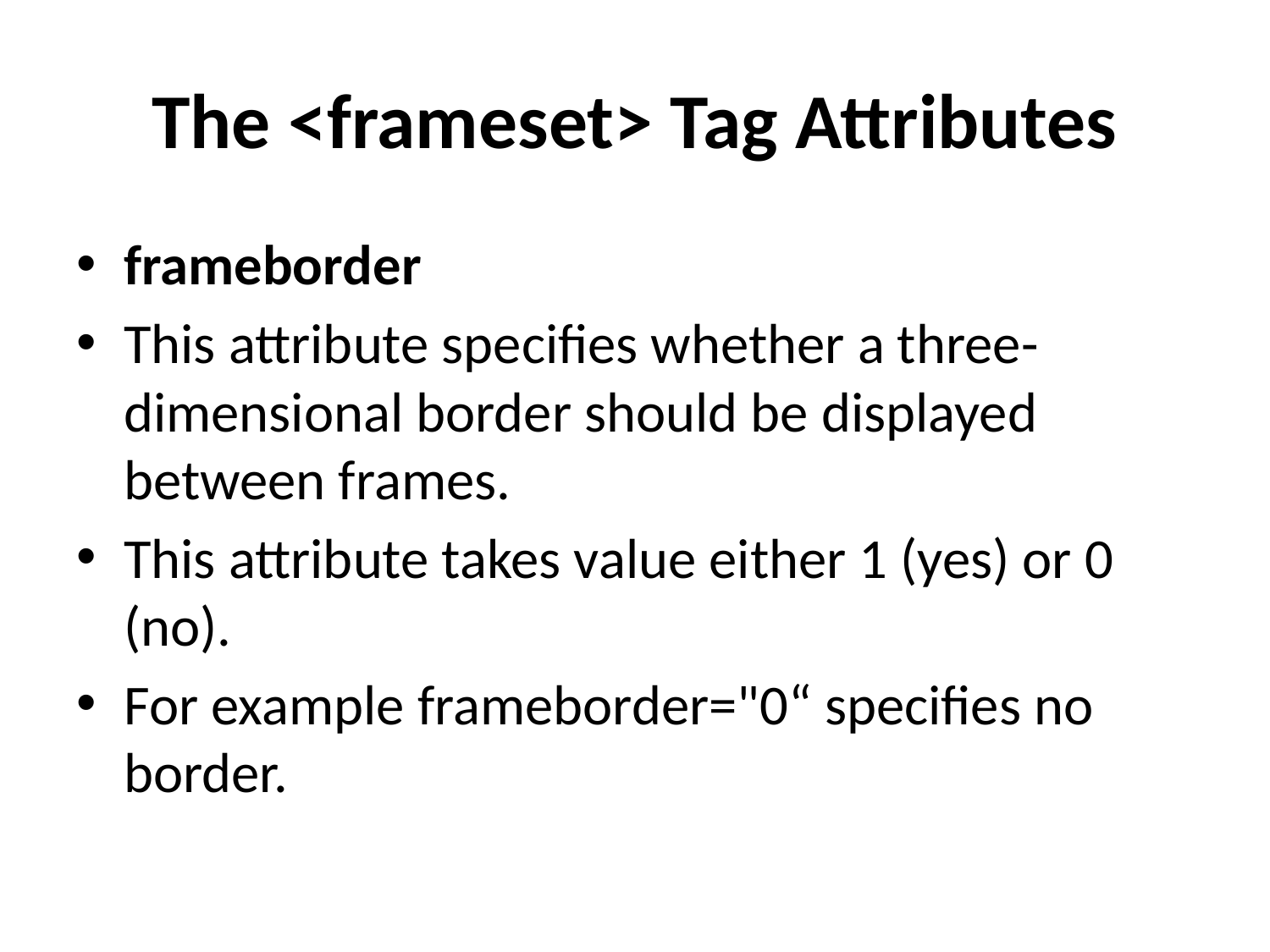

# The <frameset> Tag Attributes
frameborder
This attribute specifies whether a three-dimensional border should be displayed between frames.
This attribute takes value either 1 (yes) or 0 (no).
For example frameborder="0“ specifies no border.